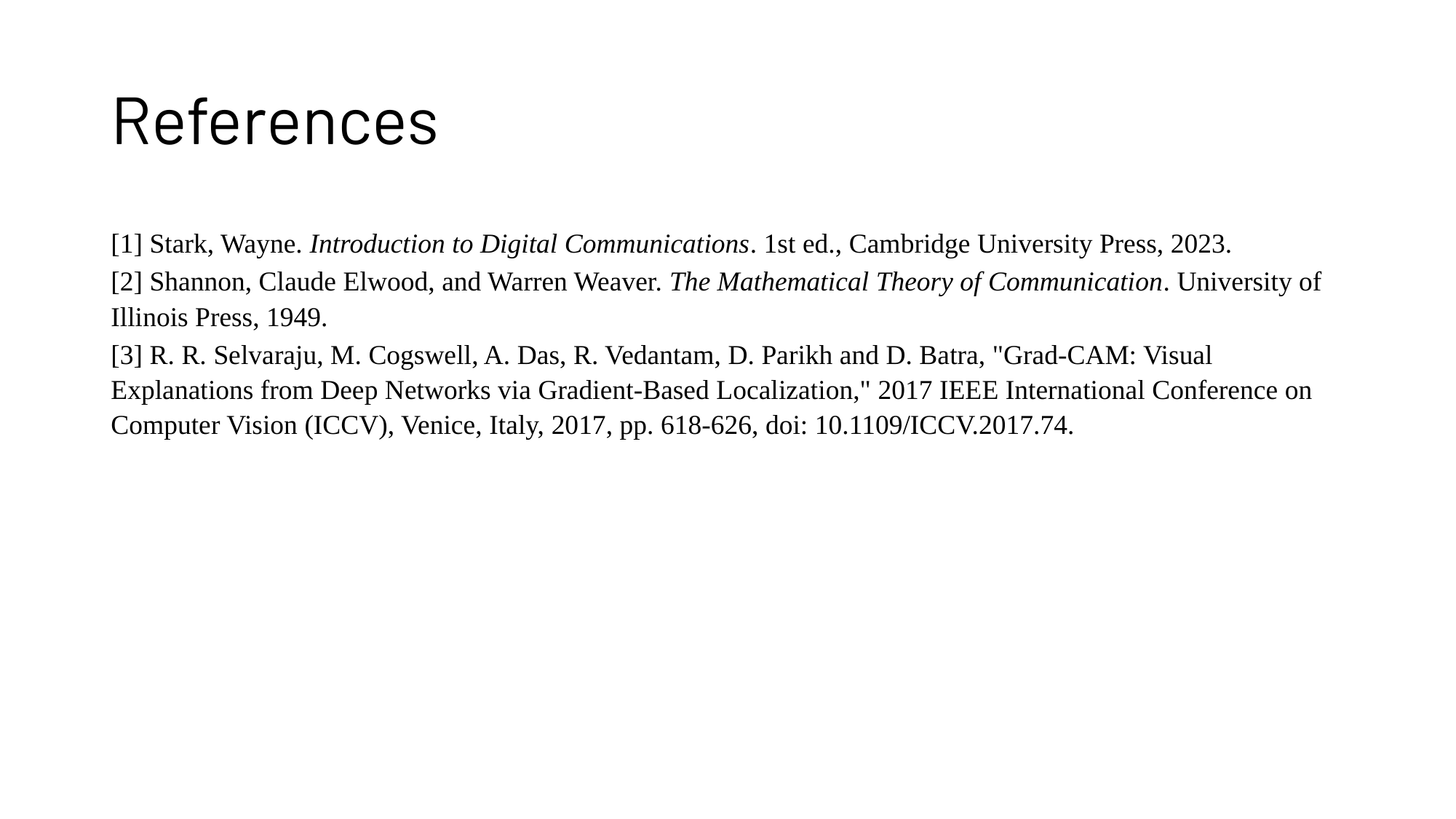

# References
[1] Stark, Wayne. Introduction to Digital Communications. 1st ed., Cambridge University Press, 2023.
[2] Shannon, Claude Elwood, and Warren Weaver. The Mathematical Theory of Communication. University of Illinois Press, 1949.
[3] R. R. Selvaraju, M. Cogswell, A. Das, R. Vedantam, D. Parikh and D. Batra, "Grad-CAM: Visual Explanations from Deep Networks via Gradient-Based Localization," 2017 IEEE International Conference on Computer Vision (ICCV), Venice, Italy, 2017, pp. 618-626, doi: 10.1109/ICCV.2017.74.